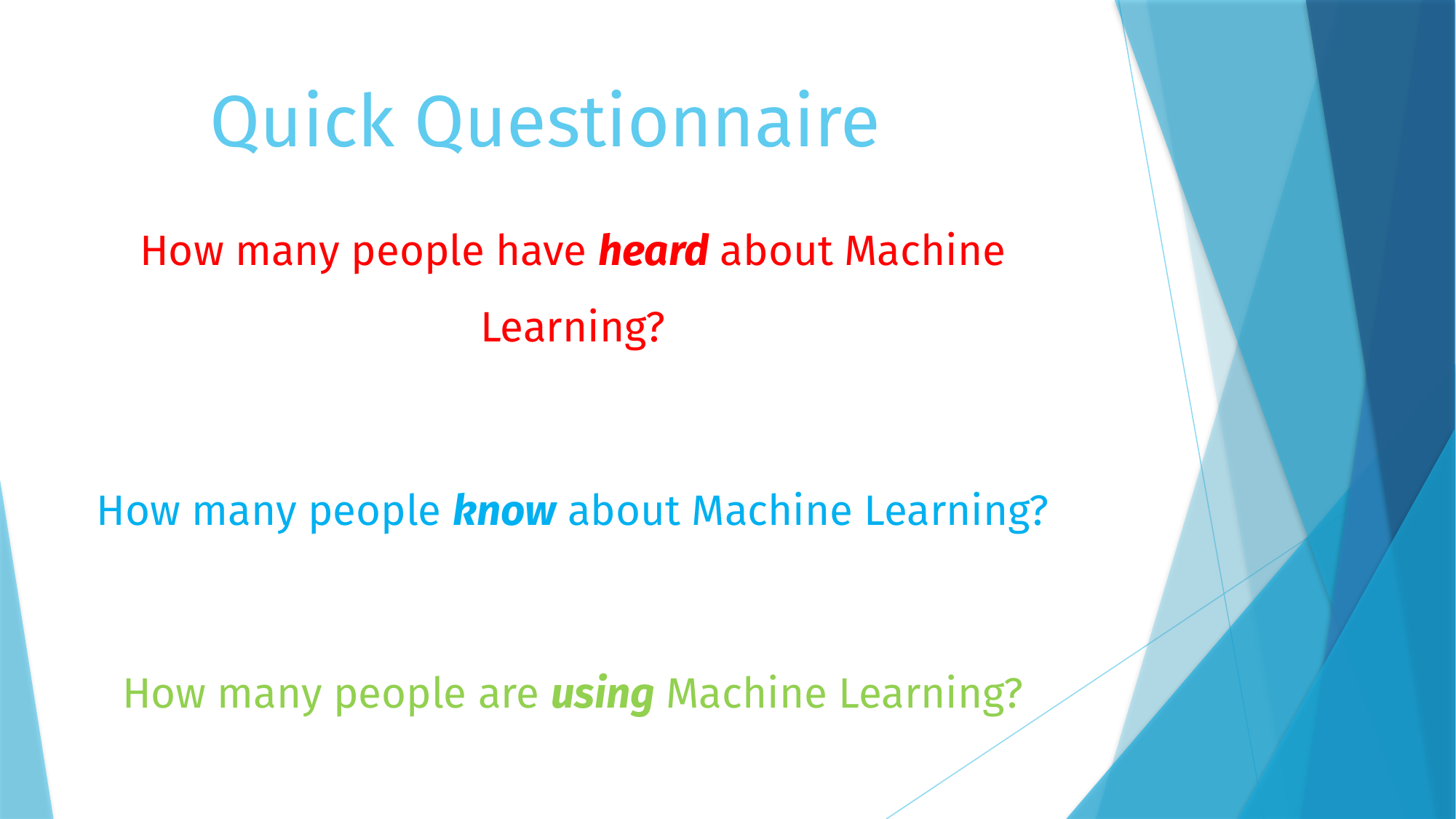

Quick Questionnaire
How many people have heard about Machine Learning?

How many people know about Machine Learning?

How many people are using Machine Learning?